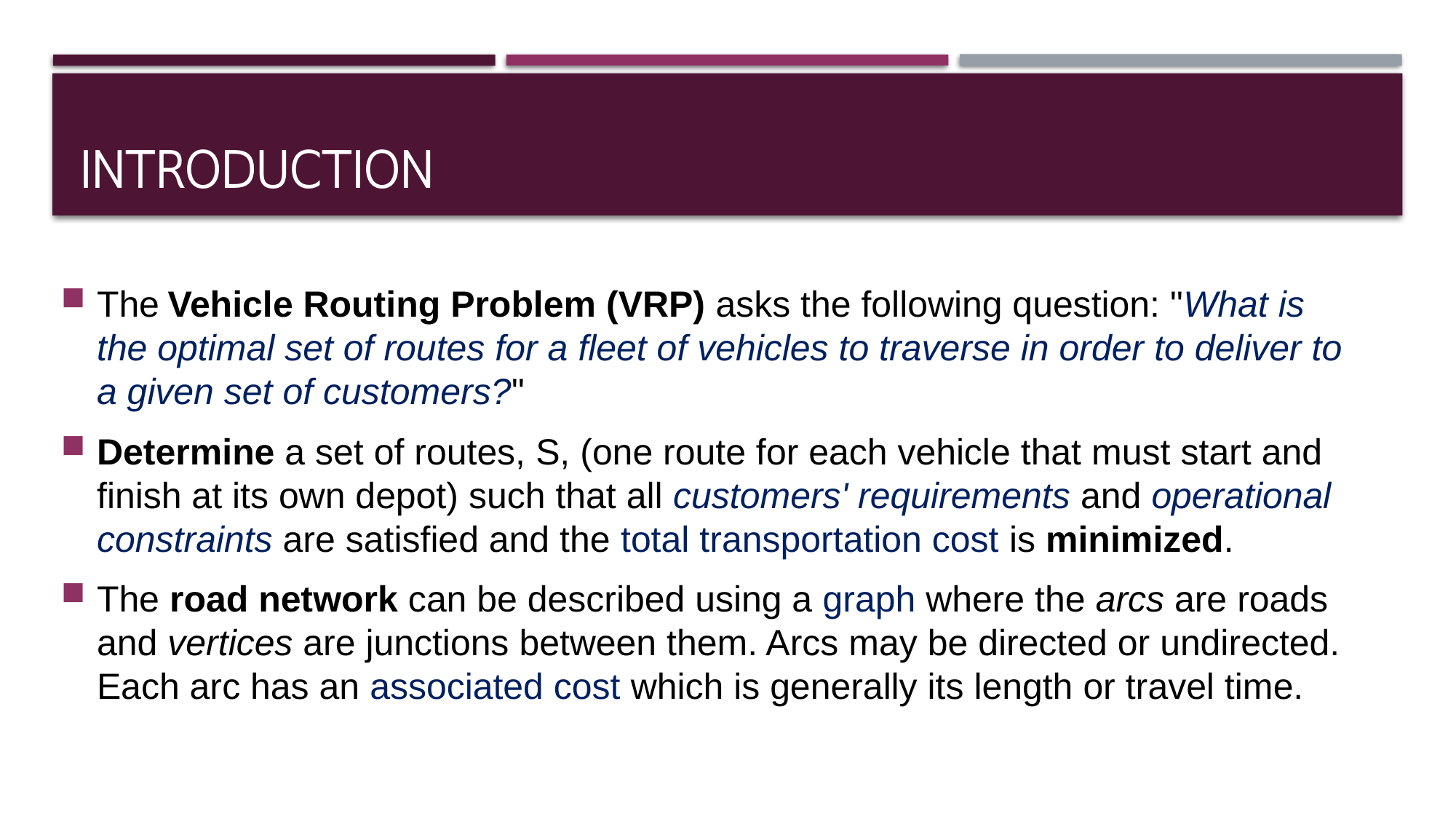

# introduction
The Vehicle Routing Problem (VRP) asks the following question: "What is the optimal set of routes for a fleet of vehicles to traverse in order to deliver to a given set of customers?"
Determine a set of routes, S, (one route for each vehicle that must start and finish at its own depot) such that all customers' requirements and operational constraints are satisfied and the total transportation cost is minimized.
The road network can be described using a graph where the arcs are roads and vertices are junctions between them. Arcs may be directed or undirected. Each arc has an associated cost which is generally its length or travel time.